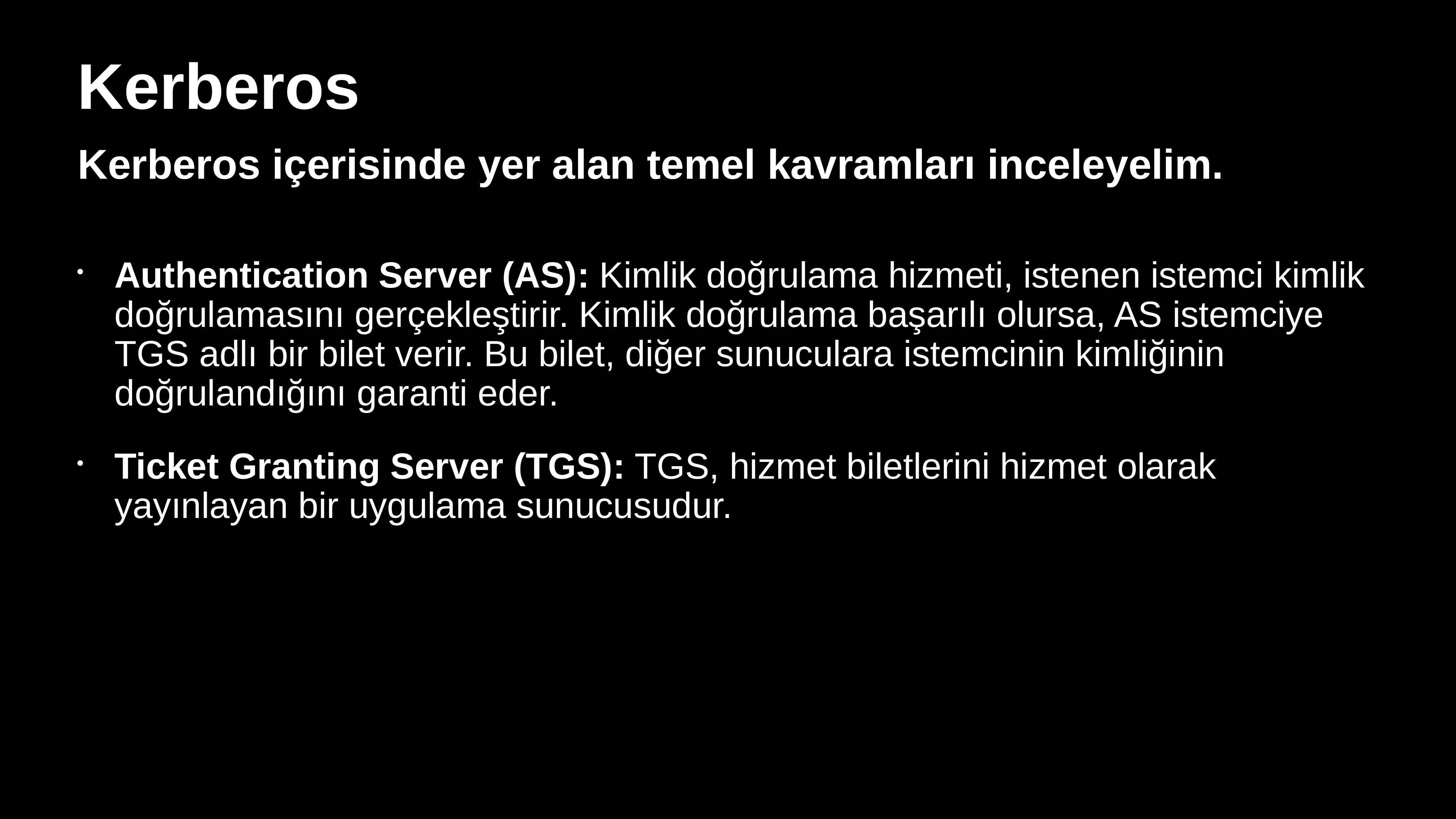

Kerberos
Kerberos içerisinde yer alan temel kavramları inceleyelim.
Authentication Server (AS): Kimlik doğrulama hizmeti, istenen istemci kimlik doğrulamasını gerçekleştirir. Kimlik doğrulama başarılı olursa, AS istemciye TGS adlı bir bilet verir. Bu bilet, diğer sunuculara istemcinin kimliğinin doğrulandığını garanti eder.
Ticket Granting Server (TGS): TGS, hizmet biletlerini hizmet olarak yayınlayan bir uygulama sunucusudur.